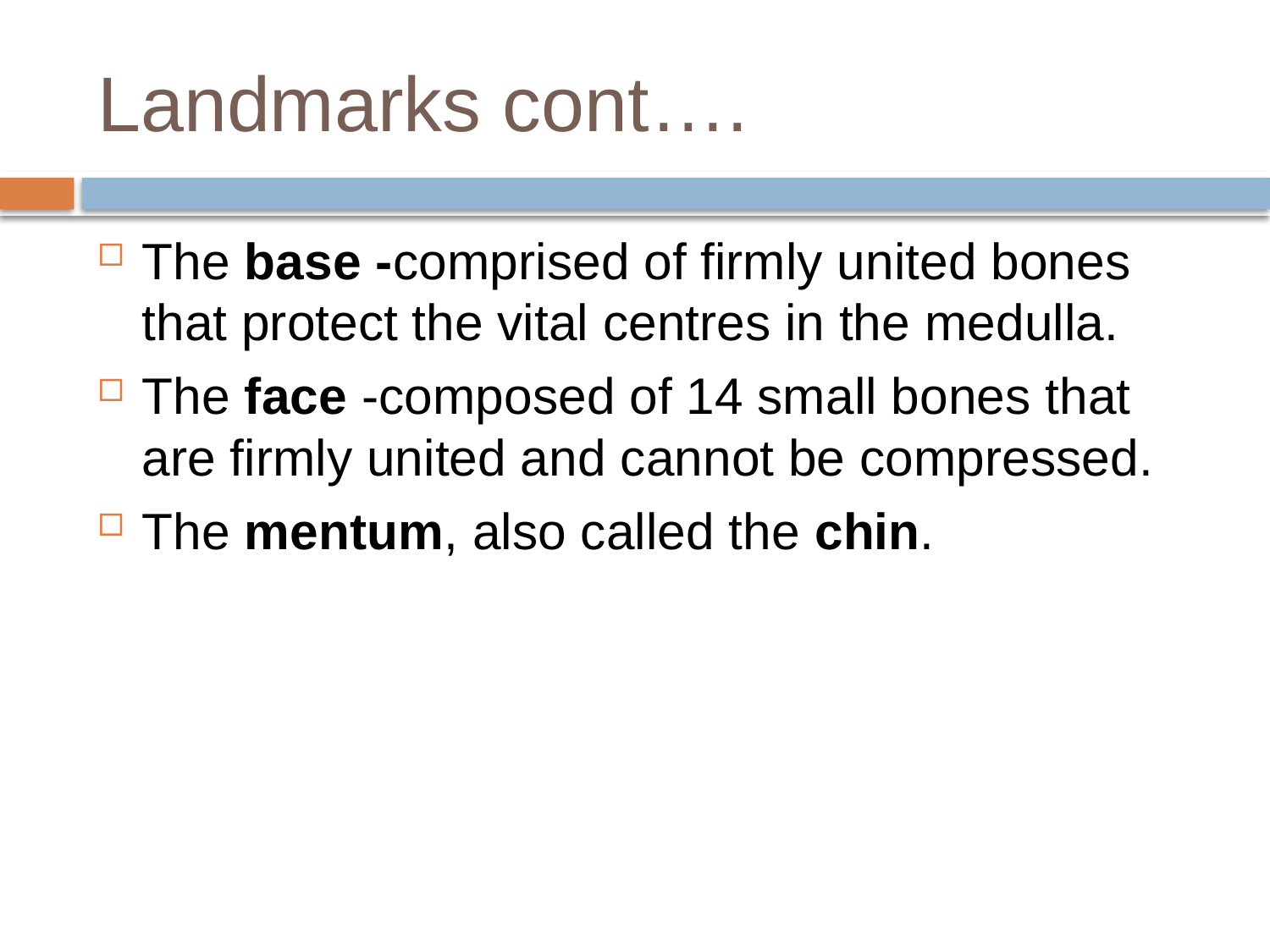

# Landmarks cont….
The base -comprised of firmly united bones that protect the vital centres in the medulla.
The face -composed of 14 small bones that are firmly united and cannot be compressed.
The mentum, also called the chin.